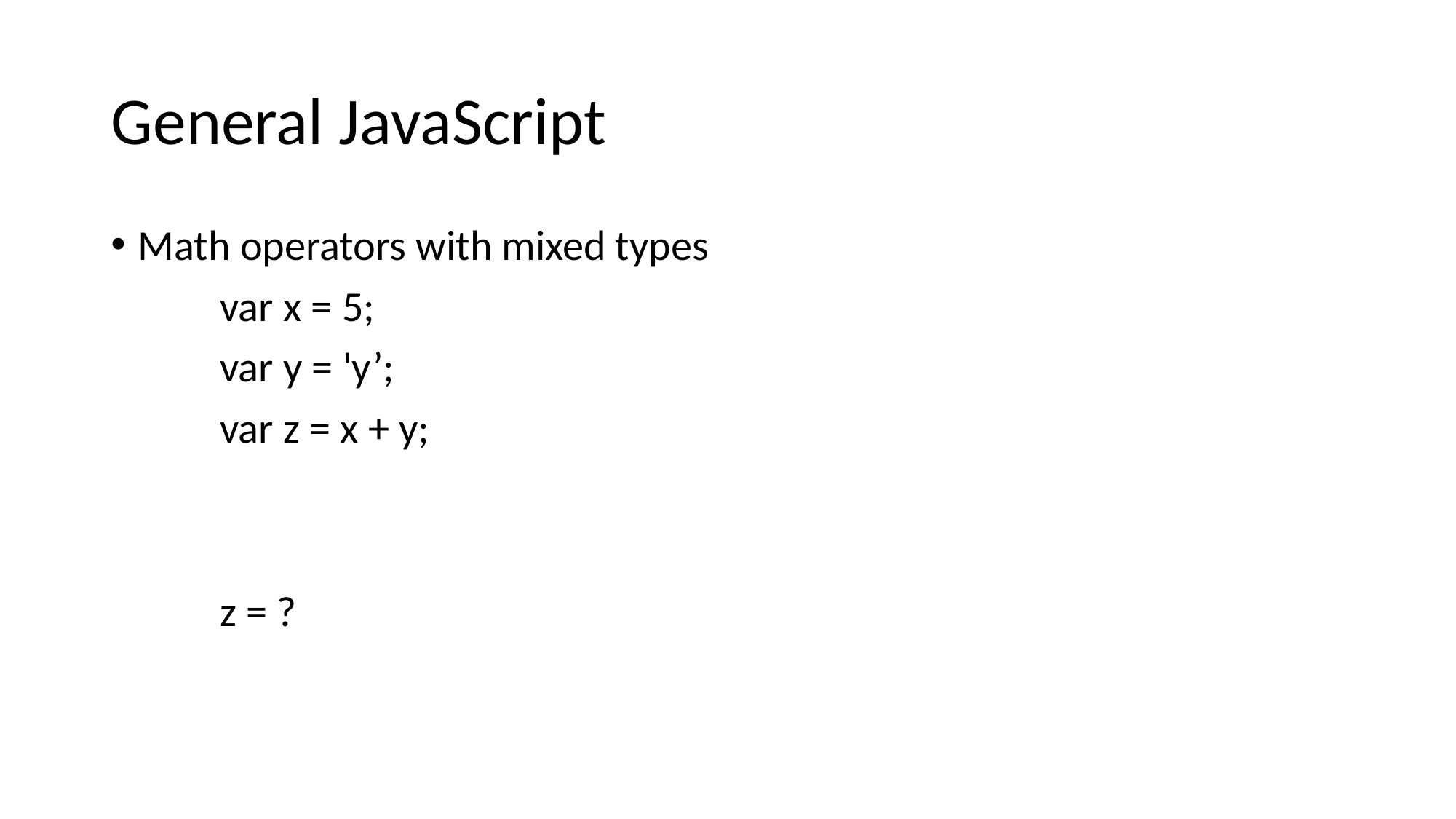

# General JavaScript
Math operators with mixed types
	var x = 5;
	var y = 'y’;
	var z = x + y;

	z = ?